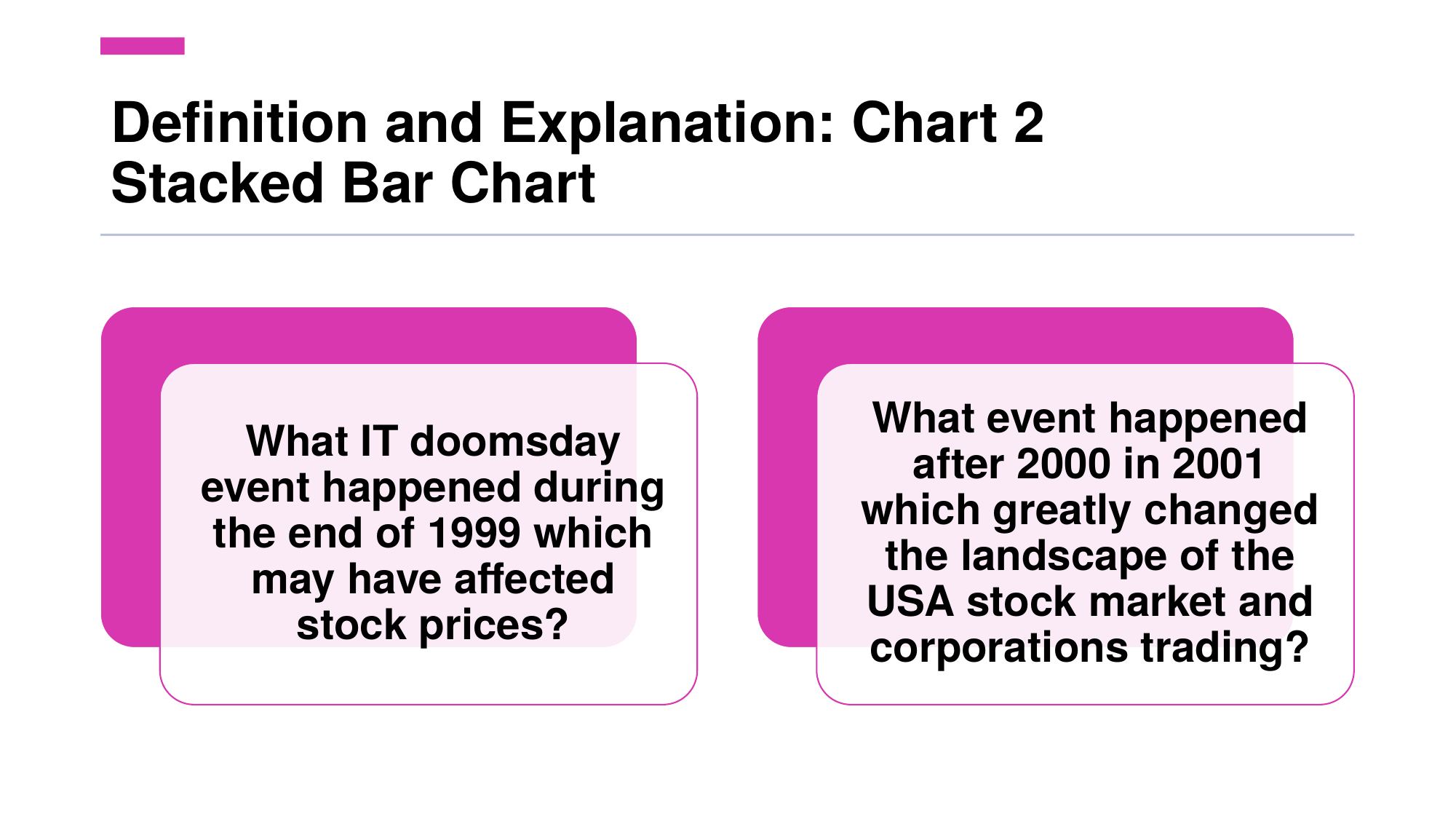

# Definition and Explanation: Chart 2 Stacked Bar Chart

What IT doomsday event happened during the end of 1999 which may have affected stock prices?
What event happened after 2000 in 2001 which greatly changed the landscape of the USA stock market and corporations trading?